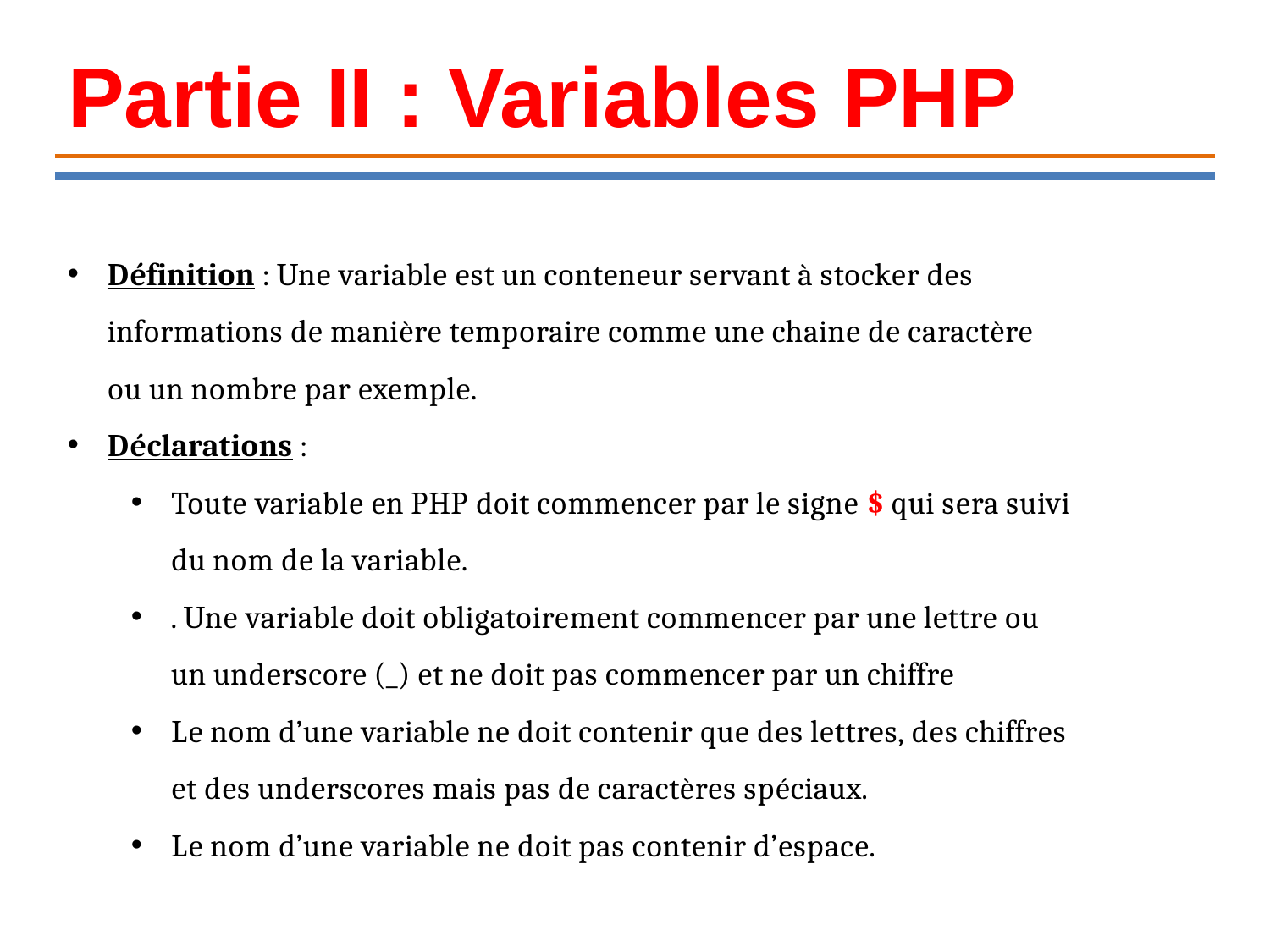

Partie II : Variables PHP
Définition : Une variable est un conteneur servant à stocker des informations de manière temporaire comme une chaine de caractère ou un nombre par exemple.
Déclarations :
Toute variable en PHP doit commencer par le signe $ qui sera suivi du nom de la variable.
. Une variable doit obligatoirement commencer par une lettre ou un underscore (_) et ne doit pas commencer par un chiffre
Le nom d’une variable ne doit contenir que des lettres, des chiffres et des underscores mais pas de caractères spéciaux.
Le nom d’une variable ne doit pas contenir d’espace.